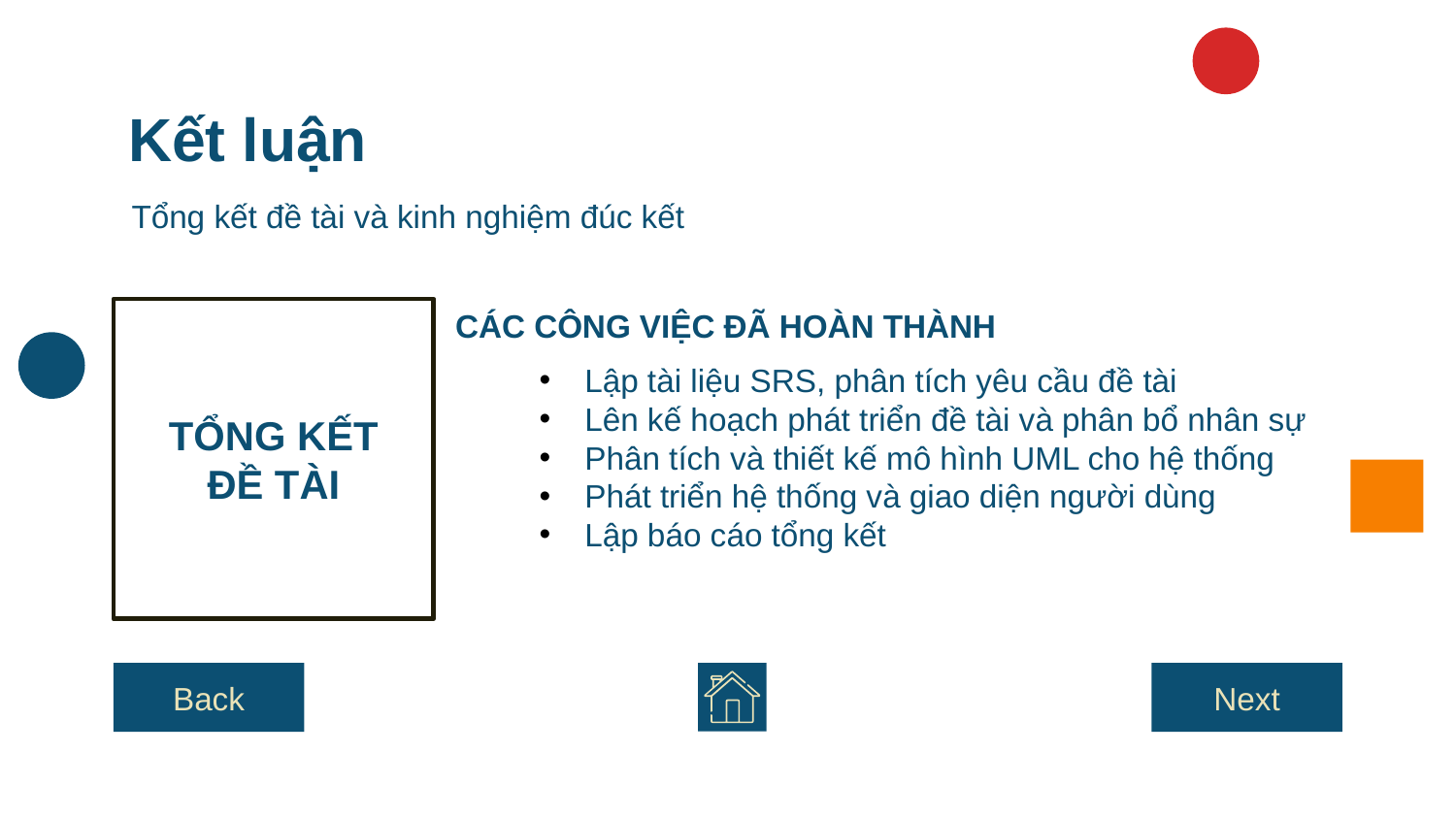

# Kết luận
Tổng kết đề tài và kinh nghiệm đúc kết
TỔNG KẾT
ĐỀ TÀI
CÁC CÔNG VIỆC ĐÃ HOÀN THÀNH
Lập tài liệu SRS, phân tích yêu cầu đề tài
Lên kế hoạch phát triển đề tài và phân bổ nhân sự
Phân tích và thiết kế mô hình UML cho hệ thống
Phát triển hệ thống và giao diện người dùng
Lập báo cáo tổng kết
Back

Next